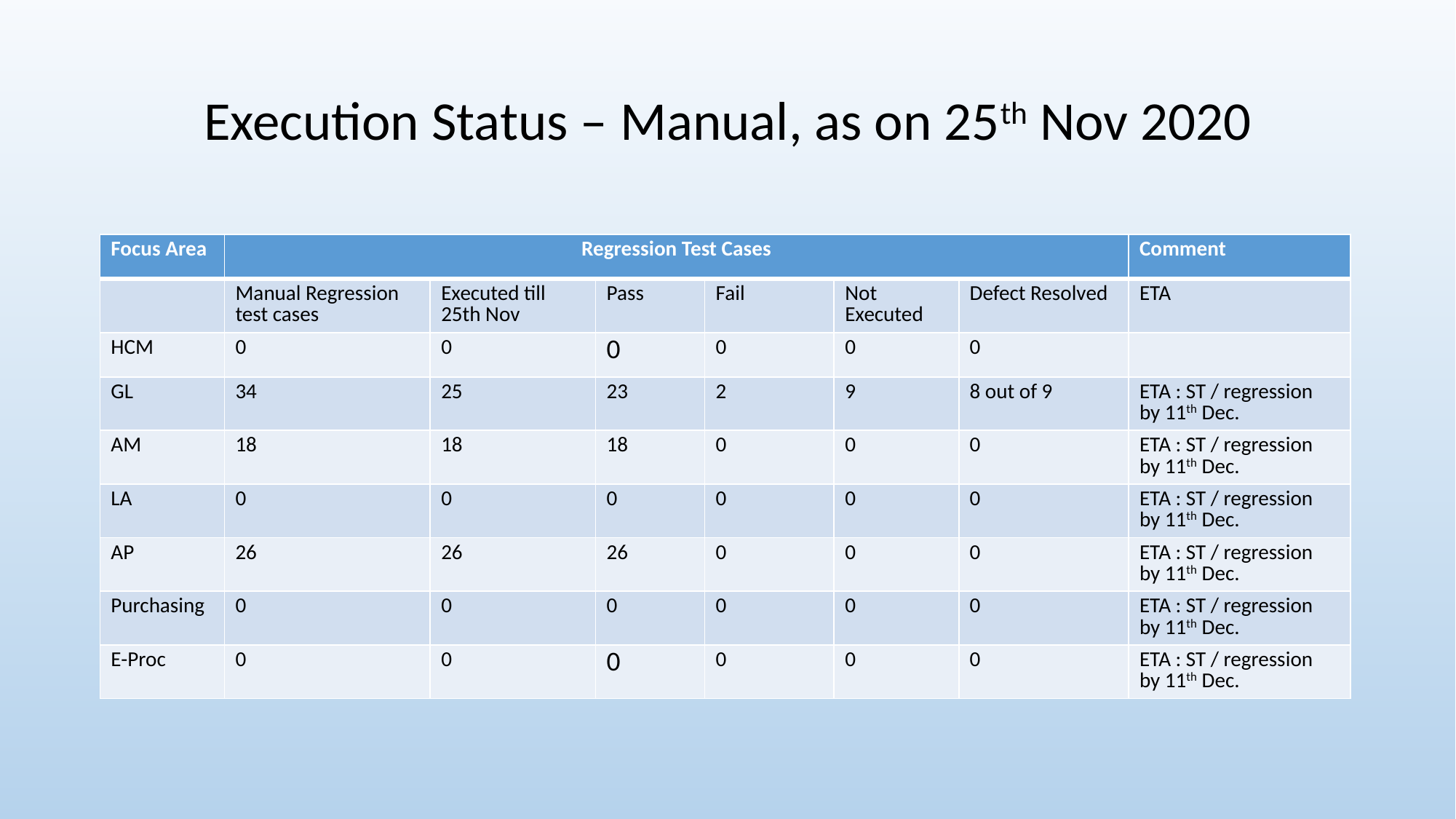

# Execution Status – Manual, as on 25th Nov 2020

| Focus Area | Regression Test Cases |  |  |  |  |  | Comment |
| --- | --- | --- | --- | --- | --- | --- | --- |
|  | Manual Regression test cases | Executed till 25th Nov | Pass | Fail | Not Executed | Defect Resolved | ETA |
| HCM | 0 | 0 | 0 | 0 | 0 | 0 |  |
| GL | 34 | 25 | 23 | 2 | 9 | 8 out of 9 | ETA : ST / regression by 11th Dec. |
| AM | 18 | 18 | 18 | 0 | 0 | 0 | ETA : ST / regression by 11th Dec. |
| LA | 0 | 0 | 0 | 0 | 0 | 0 | ETA : ST / regression by 11th Dec. |
| AP | 26 | 26 | 26 | 0 | 0 | 0 | ETA : ST / regression by 11th Dec. |
| Purchasing | 0 | 0 | 0 | 0 | 0 | 0 | ETA : ST / regression by 11th Dec. |
| E-Proc | 0 | 0 | 0 | 0 | 0 | 0 | ETA : ST / regression by 11th Dec. |